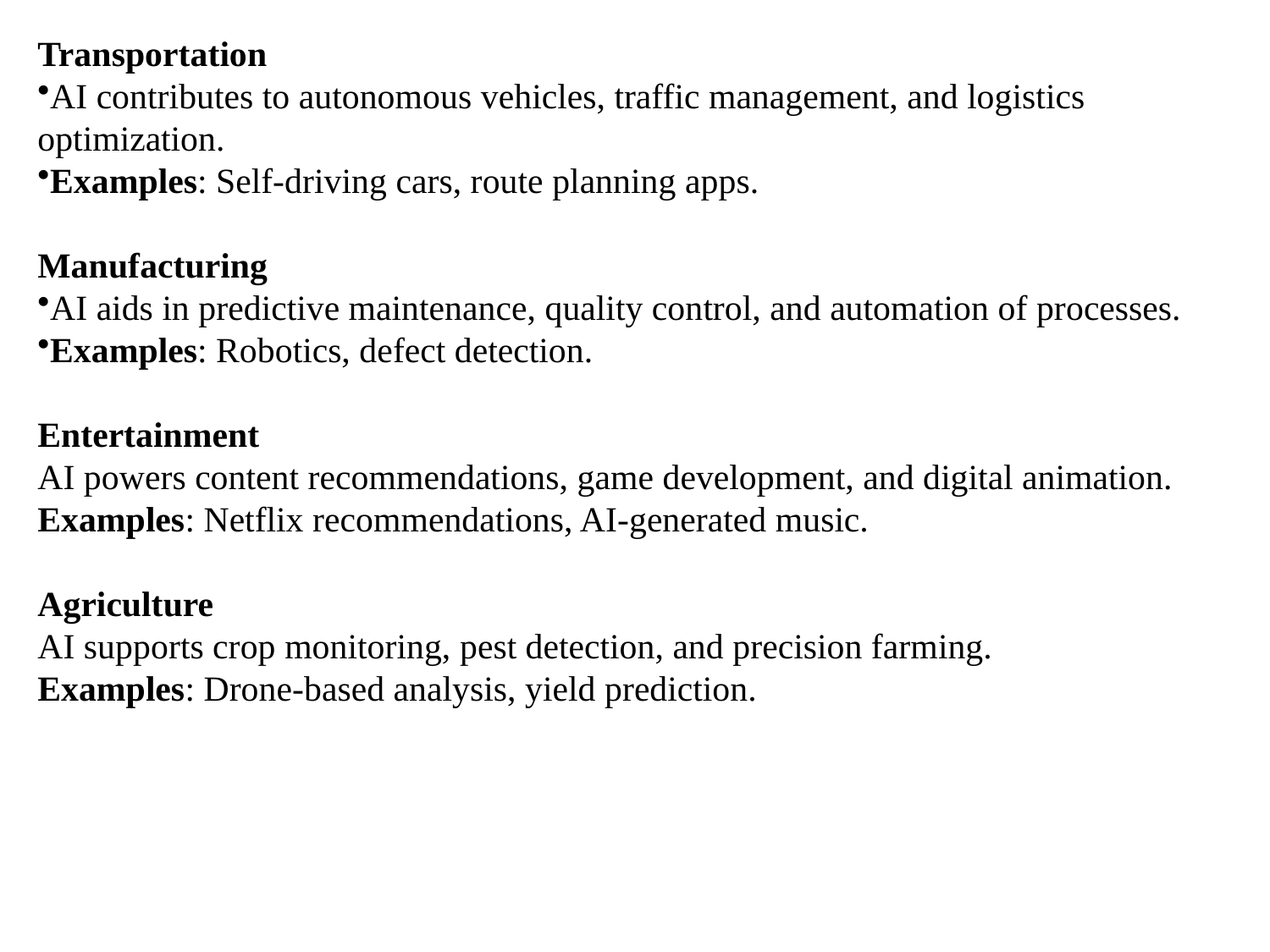

Transportation
AI contributes to autonomous vehicles, traffic management, and logistics optimization.
Examples: Self-driving cars, route planning apps.

Manufacturing
AI aids in predictive maintenance, quality control, and automation of processes.
Examples: Robotics, defect detection.

Entertainment
AI powers content recommendations, game development, and digital animation.
Examples: Netflix recommendations, AI-generated music.

Agriculture
AI supports crop monitoring, pest detection, and precision farming.
Examples: Drone-based analysis, yield prediction.